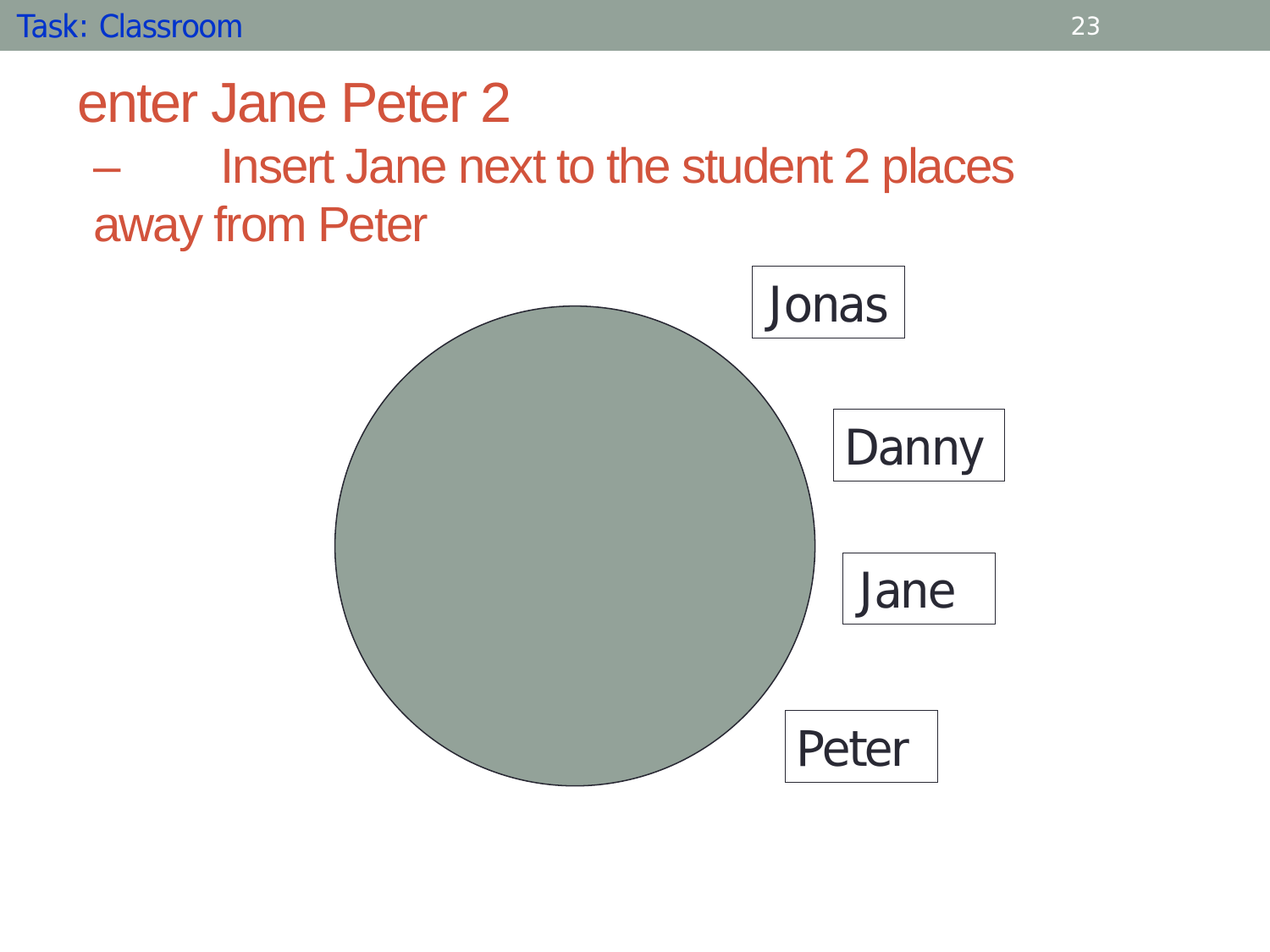

Task: Classroom
23
enter Jane Peter 2
–	Insert Jane next to the student 2 places away from Peter
Jonas

Danny
Jane
Peter